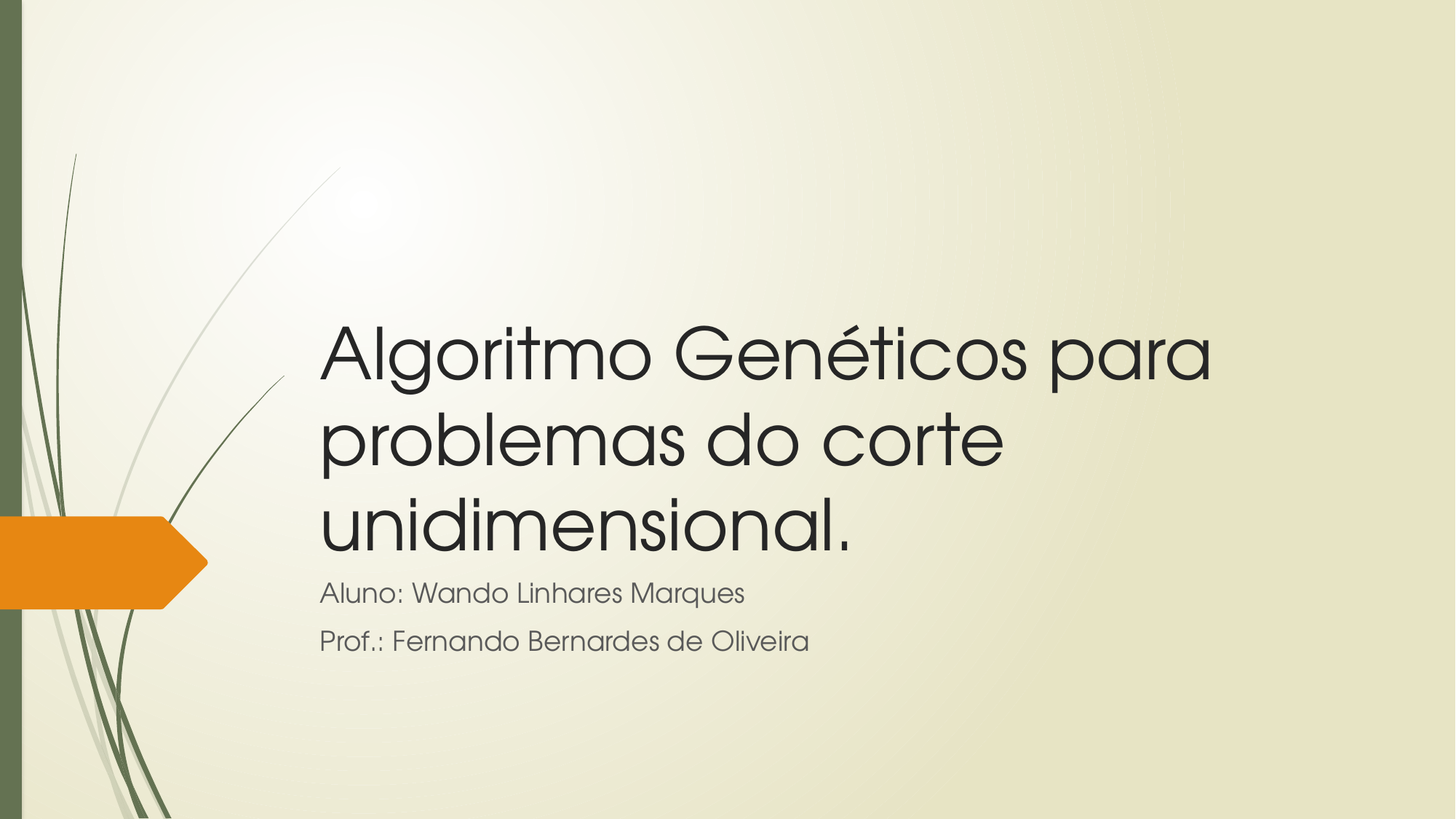

# Algoritmo Genéticos para problemas do corte unidimensional.
Aluno: Wando Linhares Marques
Prof.: Fernando Bernardes de Oliveira